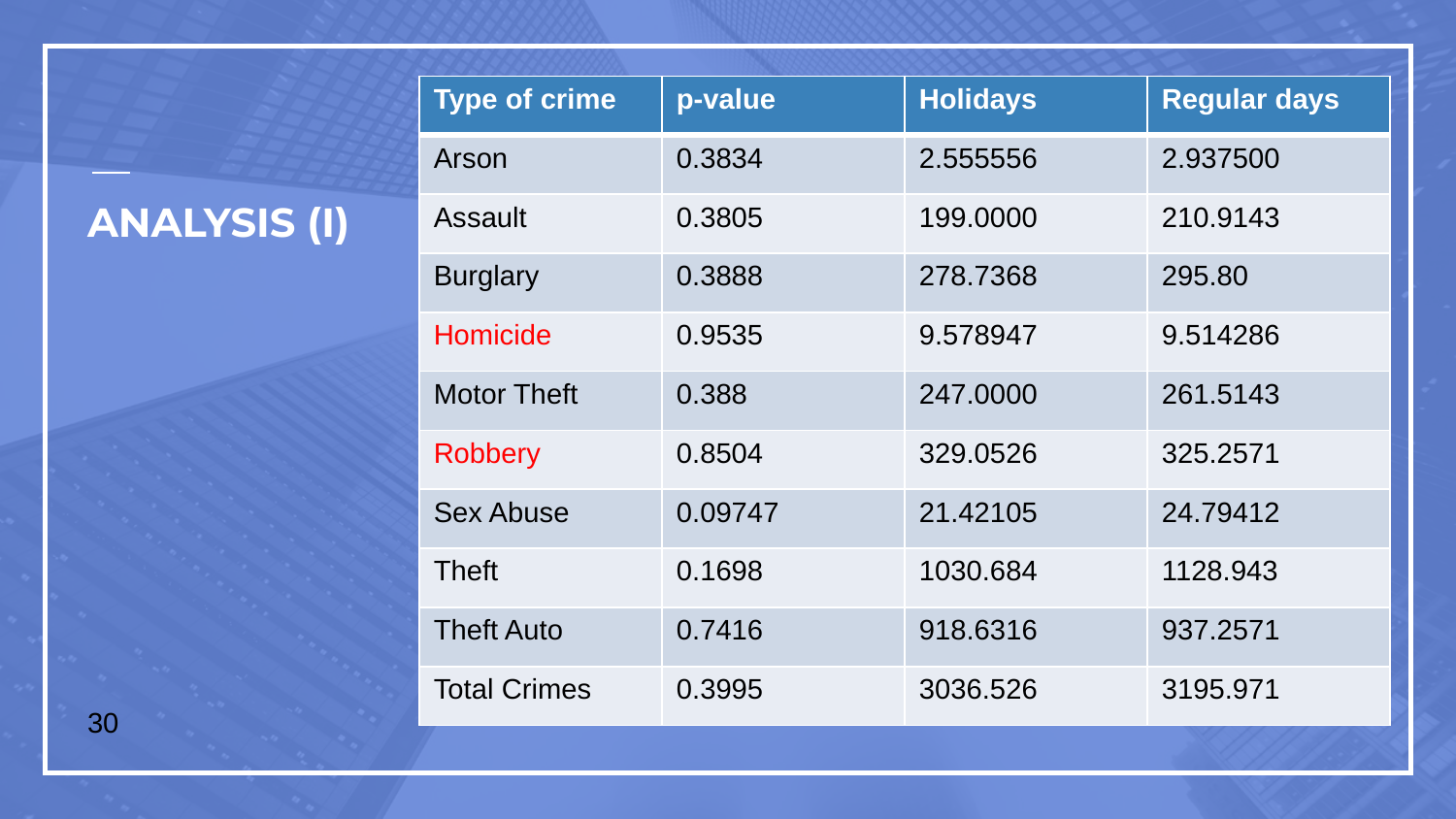

| Type of crime | p-value | Holidays | Regular days |
| --- | --- | --- | --- |
| Arson | 0.3834 | 2.555556 | 2.937500 |
| Assault | 0.3805 | 199.0000 | 210.9143 |
| Burglary | 0.3888 | 278.7368 | 295.80 |
| Homicide | 0.9535 | 9.578947 | 9.514286 |
| Motor Theft | 0.388 | 247.0000 | 261.5143 |
| Robbery | 0.8504 | 329.0526 | 325.2571 |
| Sex Abuse | 0.09747 | 21.42105 | 24.79412 |
| Theft | 0.1698 | 1030.684 | 1128.943 |
| Theft Auto | 0.7416 | 918.6316 | 937.2571 |
| Total Crimes | 0.3995 | 3036.526 | 3195.971 |

# ANALYSIS (I)
30